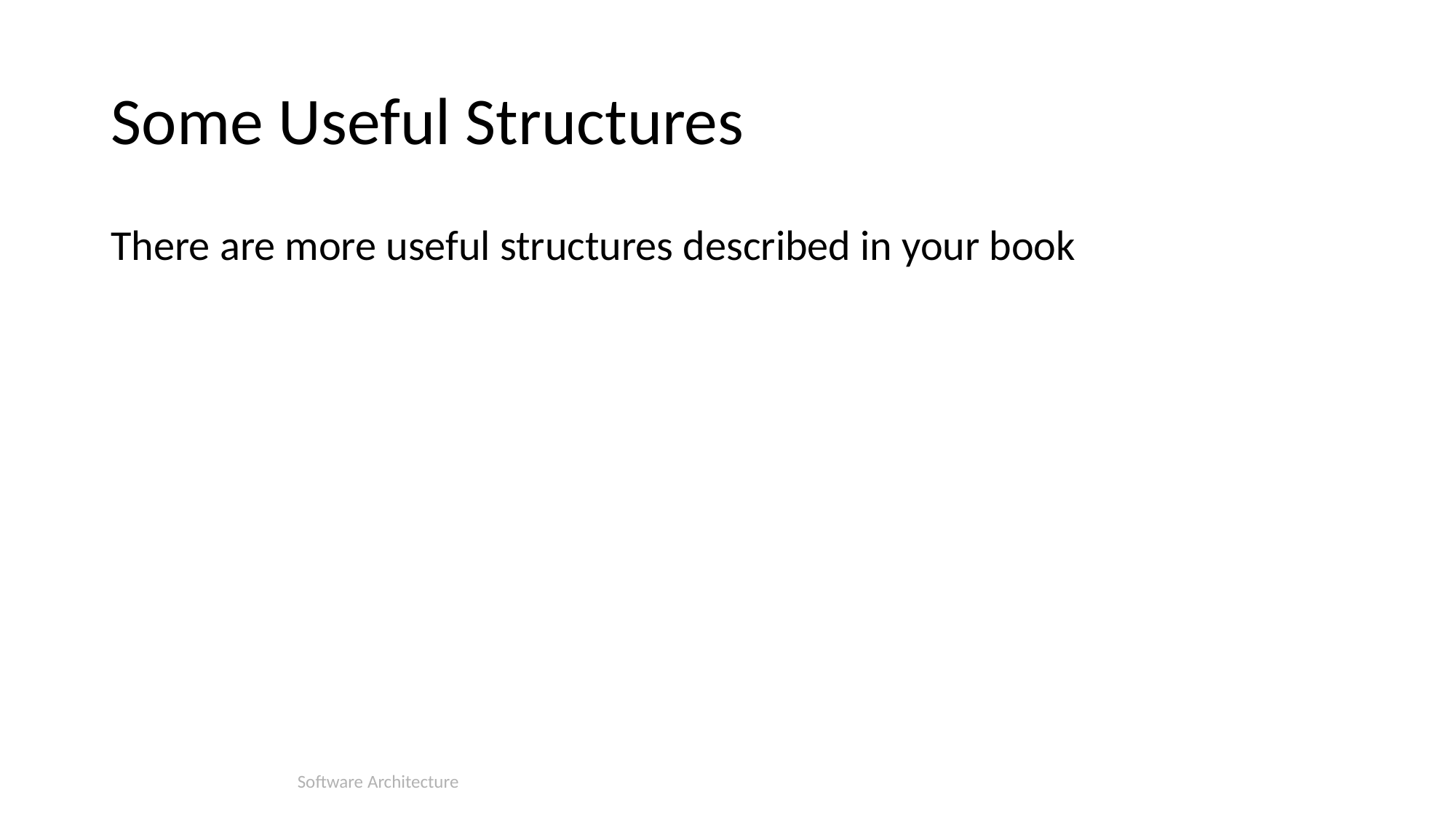

# Some Useful Structures
There are more useful structures described in your book
Software Architecture